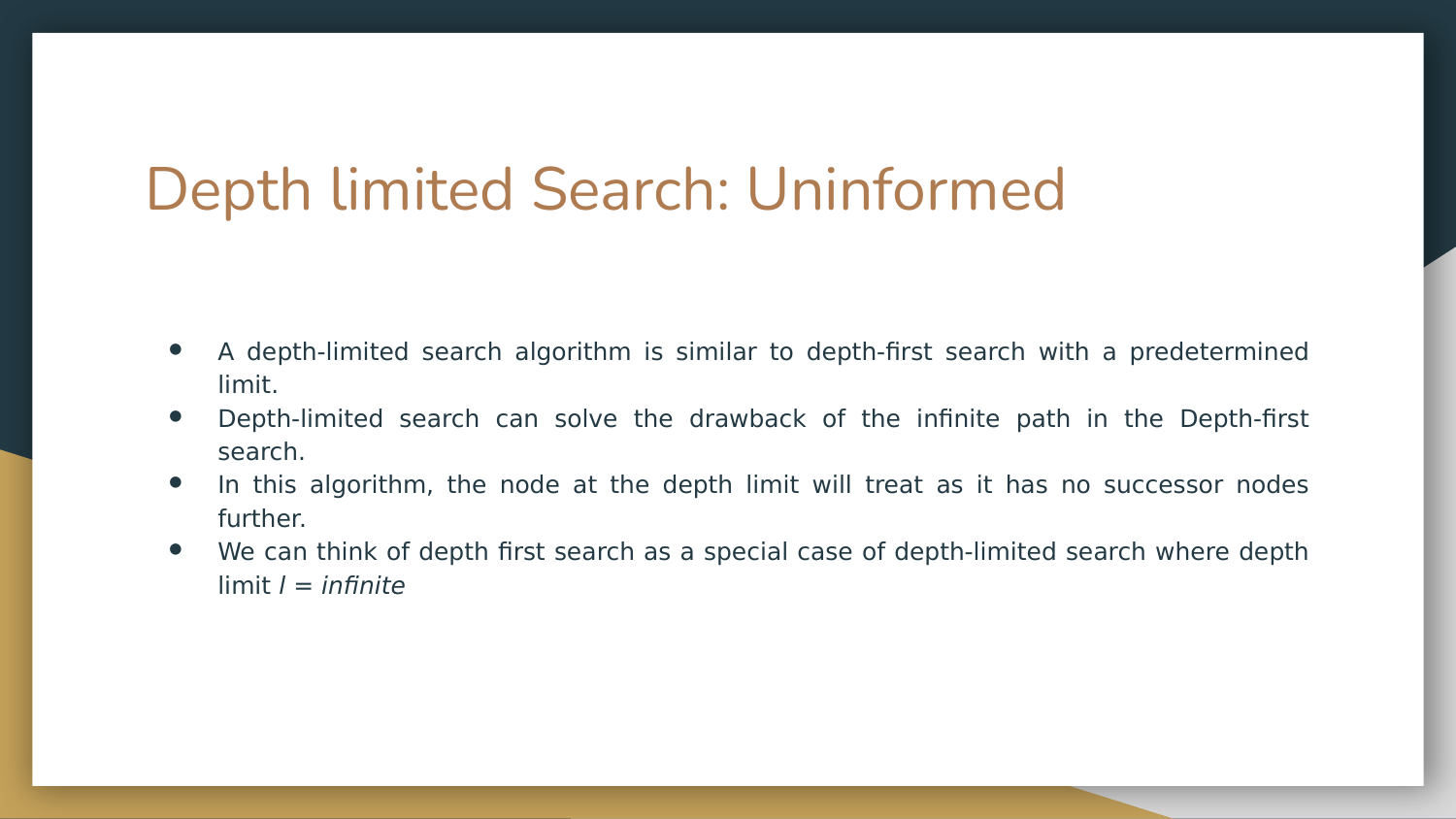

# Depth limited Search: Uninformed
A depth-limited search algorithm is similar to depth-first search with a predetermined limit.
Depth-limited search can solve the drawback of the infinite path in the Depth-first search.
In this algorithm, the node at the depth limit will treat as it has no successor nodes further.
We can think of depth first search as a special case of depth-limited search where depth limit l = infinite